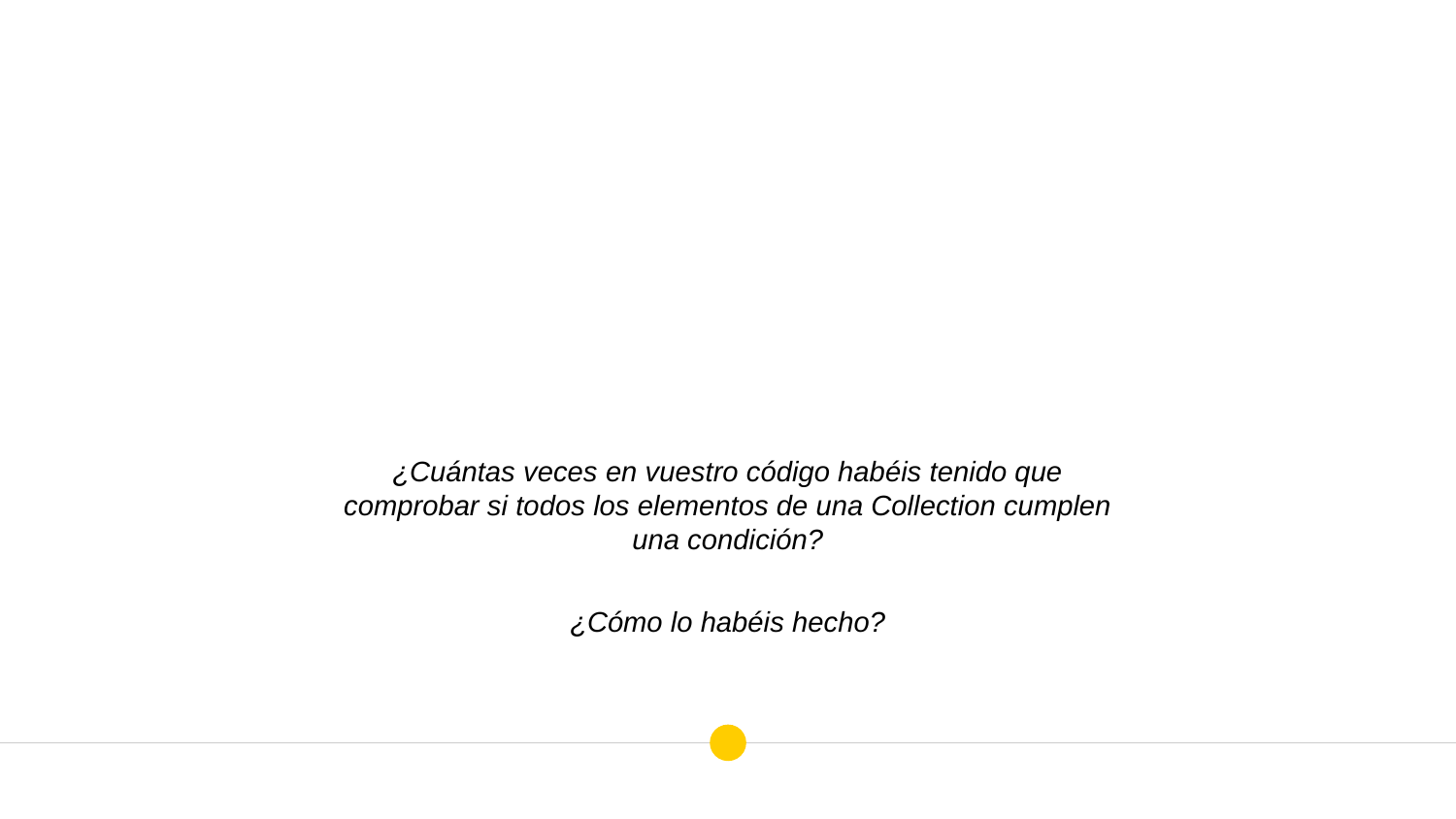

¿Cuántas veces en vuestro código habéis tenido que comprobar si todos los elementos de una Collection cumplen una condición?

¿Cómo lo habéis hecho?